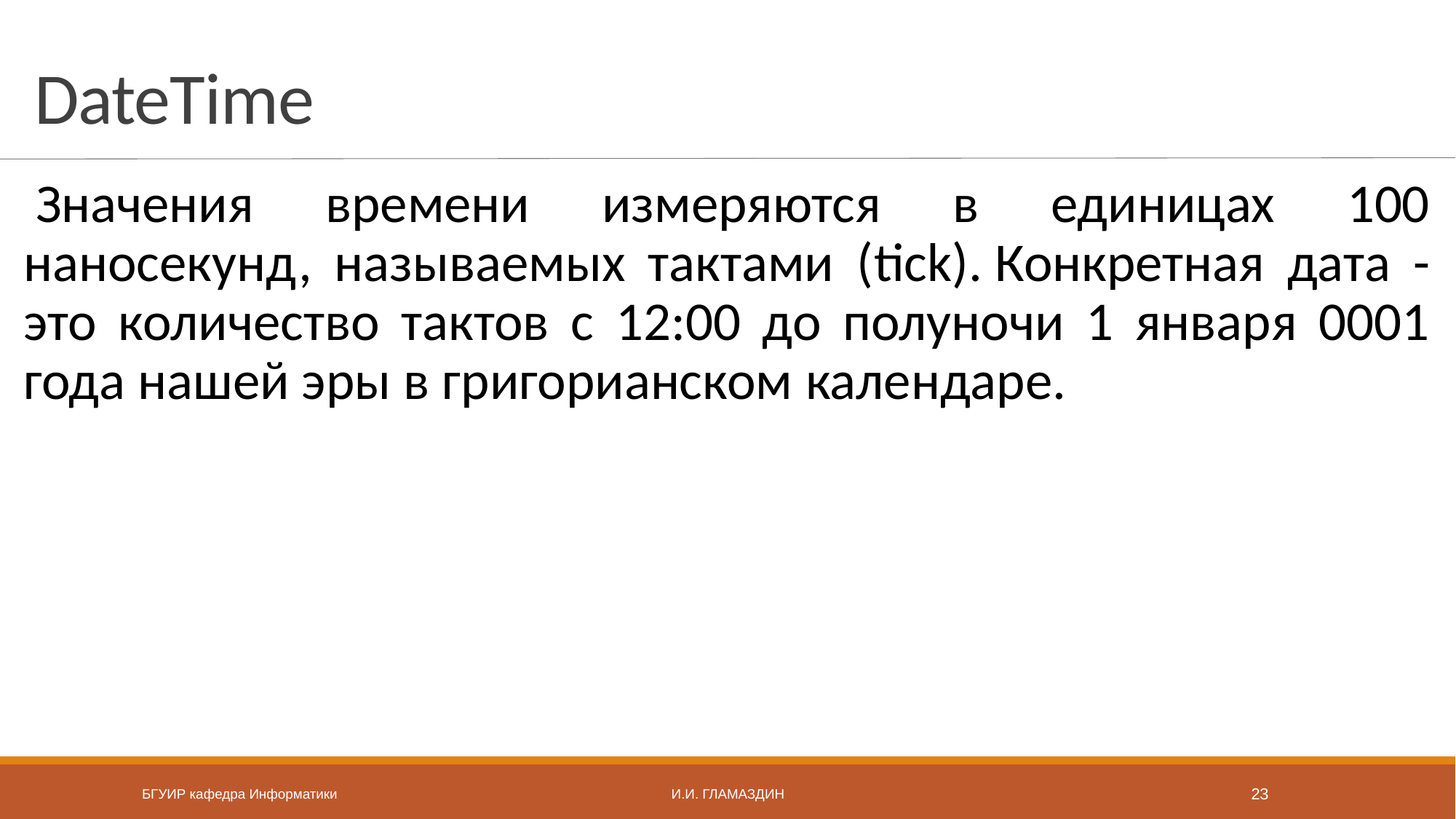

# DateTime
Значения времени измеряются в единицах 100 наносекунд, называемых тактами (tick). Конкретная дата - это количество тактов с 12:00 до полуночи 1 января 0001 года нашей эры в григорианском календаре.
БГУИР кафедра Информатики
И.И. Гламаздин
23